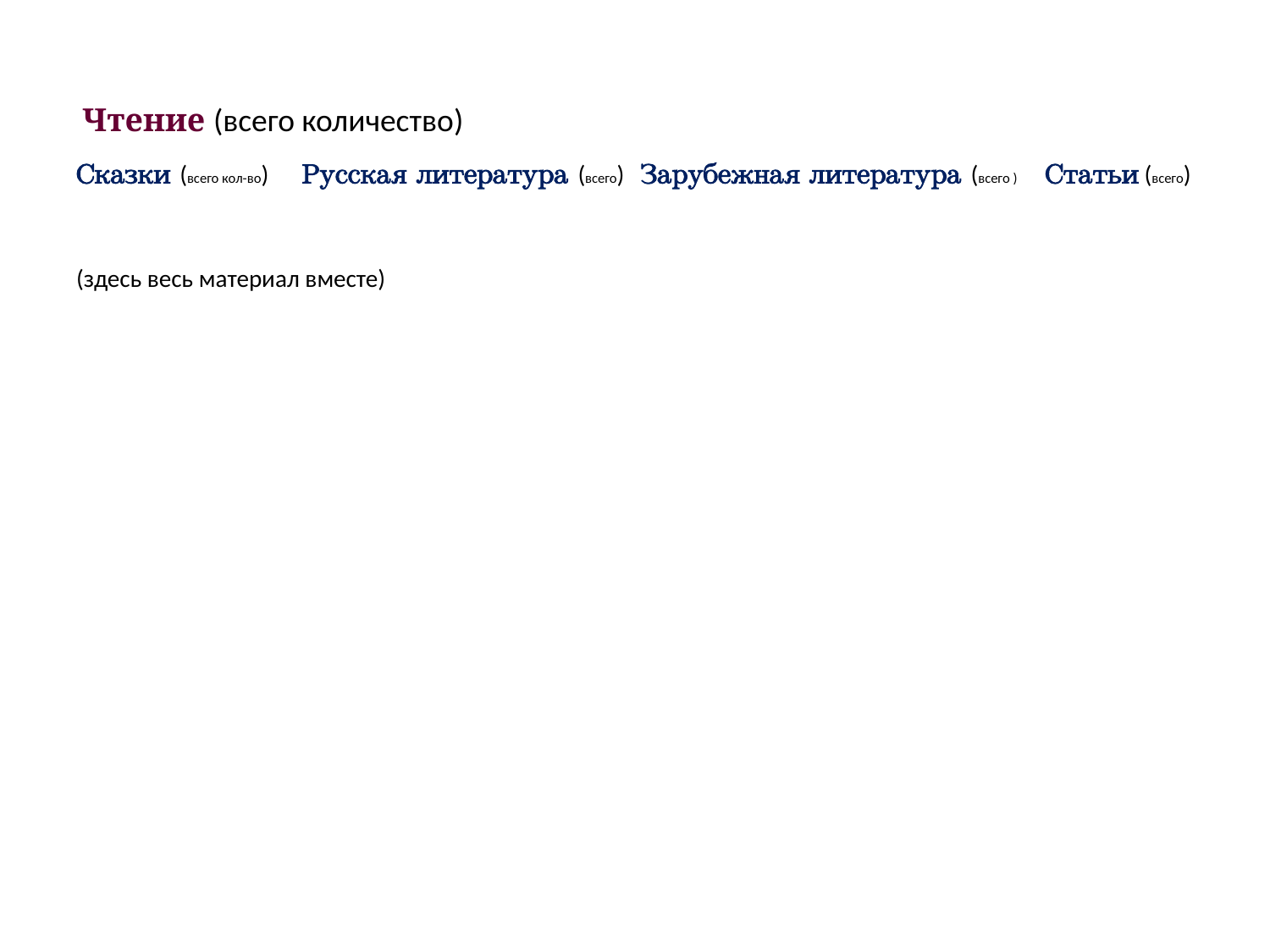

# Чтение (всего количество)
Сказки (всего кол-во)      Русская литература (всего)   Зарубежная литература (всего )     Статьи (всего)

(здесь весь материал вместе)